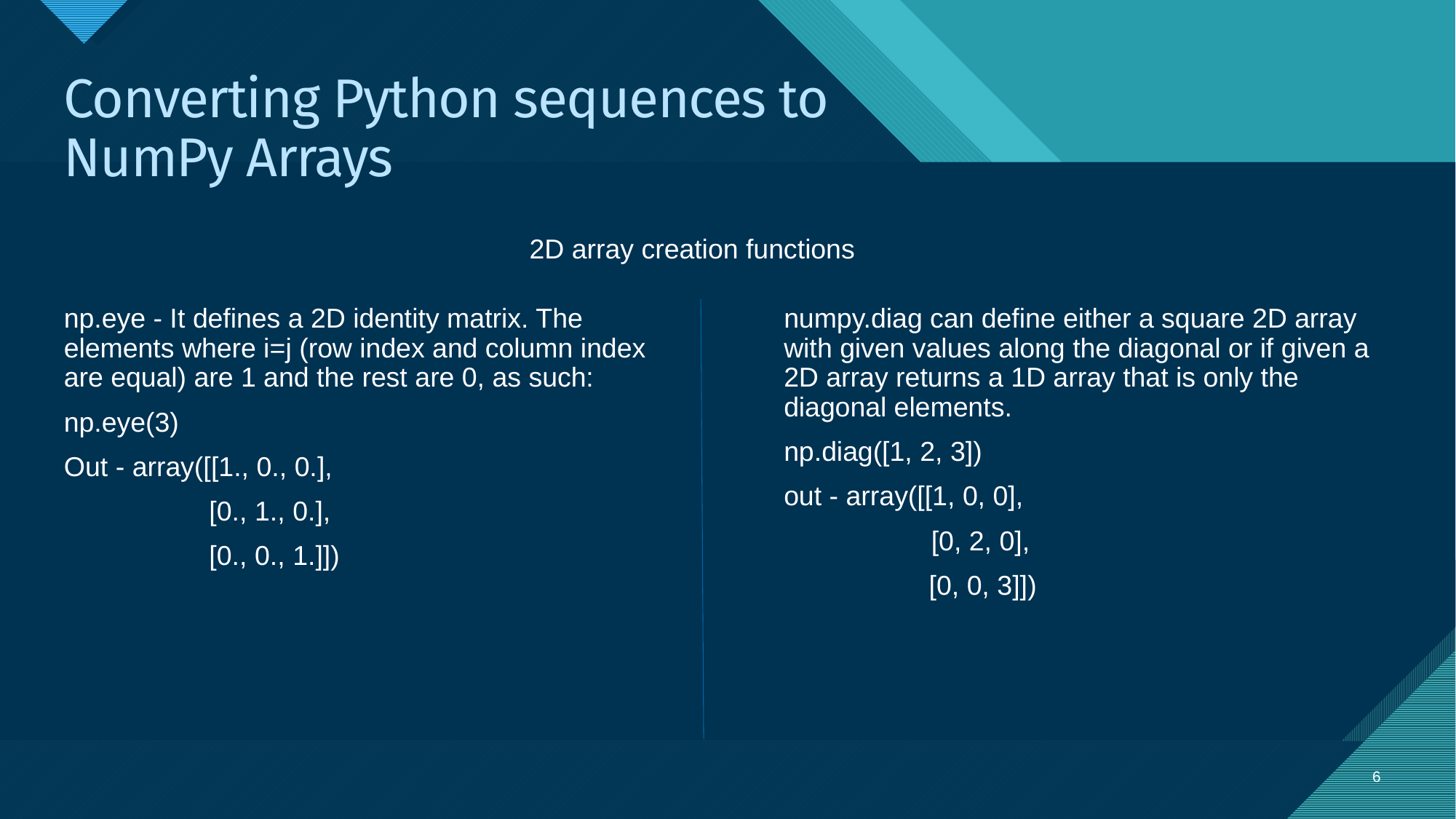

# Converting Python sequences to NumPy Arrays
   2D array creation functions
np.eye - It defines a 2D identity matrix. The elements where i=j (row index and column index are equal) are 1 and the rest are 0, as such:
np.eye(3)
Out - array([[1., 0., 0.],
                   [0., 1., 0.],
                   [0., 0., 1.]])
numpy.diag can define either a square 2D array with given values along the diagonal or if given a 2D array returns a 1D array that is only the diagonal elements.
np.diag([1, 2, 3])
out - array([[1, 0, 0],
       	     [0, 2, 0],
                   [0, 0, 3]])
6